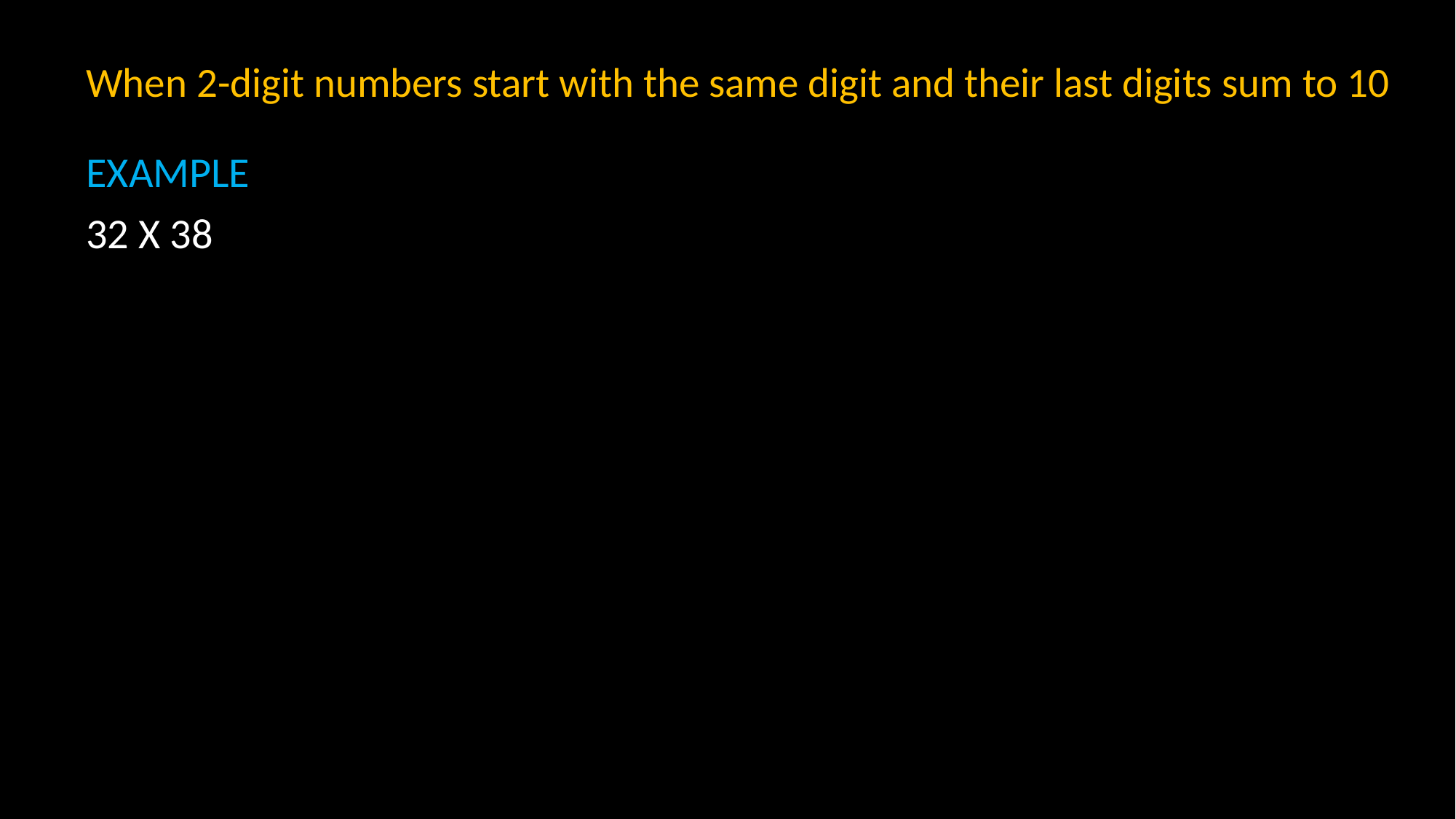

# When 2-digit numbers start with the same digit and their last digits sum to 10
EXAMPLE
32 X 38